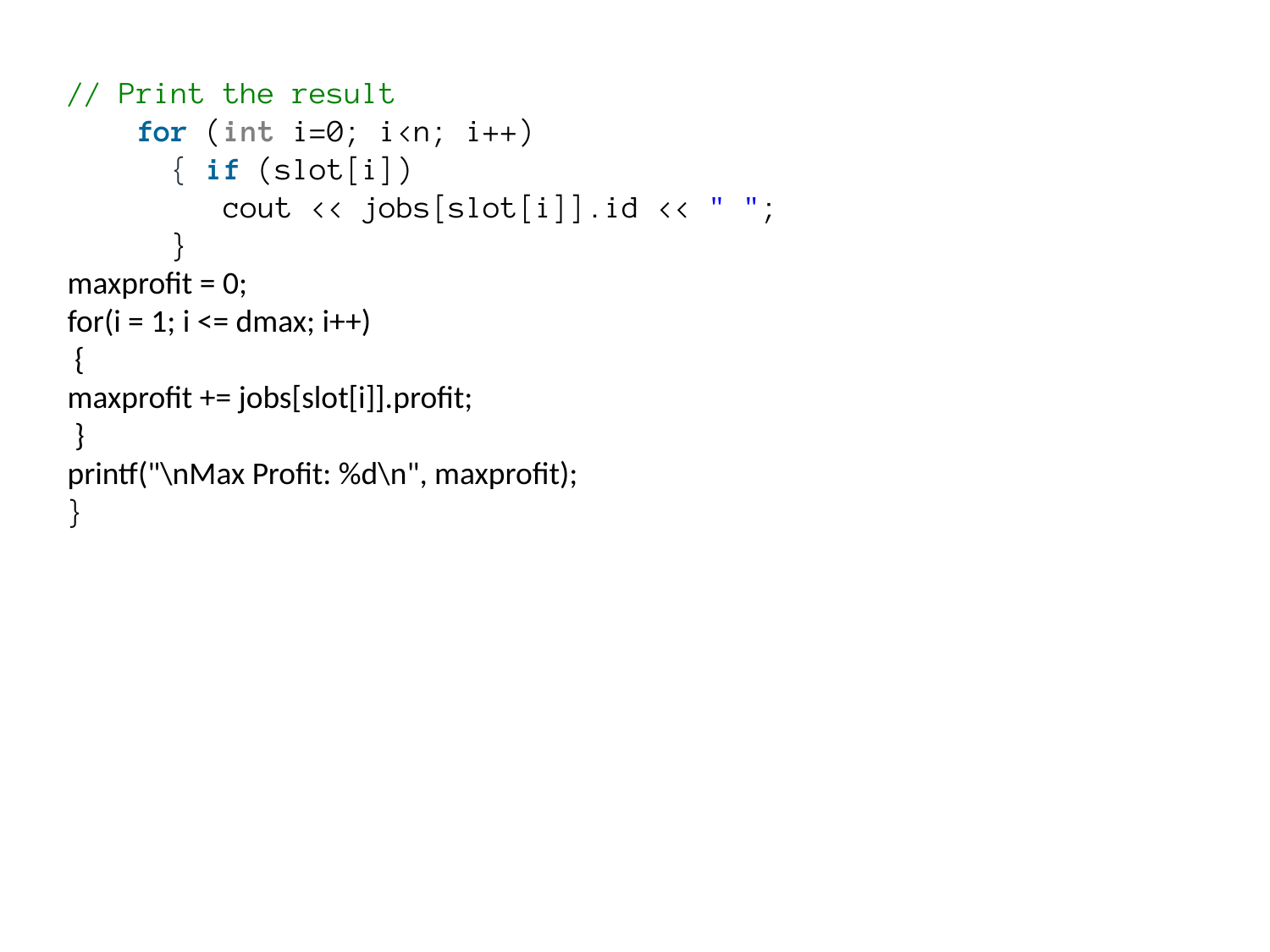

// Print the result
    for (int i=0; i<n; i++)
      { if (slot[i])
         cout << jobs[slot[i]].id << " ";
      }
maxprofit = 0;
for(i = 1; i <= dmax; i++)
 {
maxprofit += jobs[slot[i]].profit;
 }
printf("\nMax Profit: %d\n", maxprofit);
}